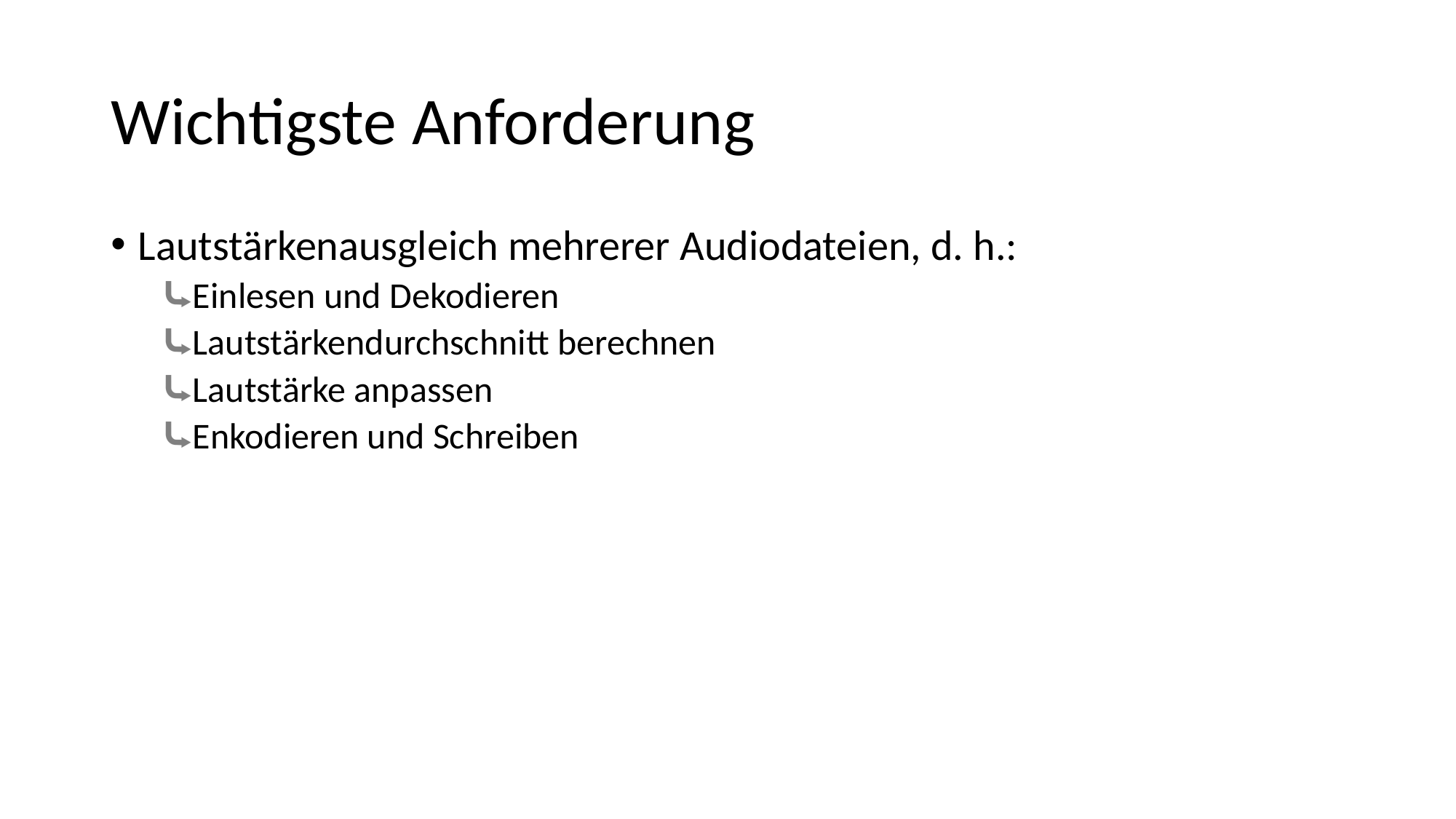

# Wichtigste Anforderung
Lautstärkenausgleich mehrerer Audiodateien, d. h.:
Einlesen und Dekodieren
Lautstärkendurchschnitt berechnen
Lautstärke anpassen
Enkodieren und Schreiben